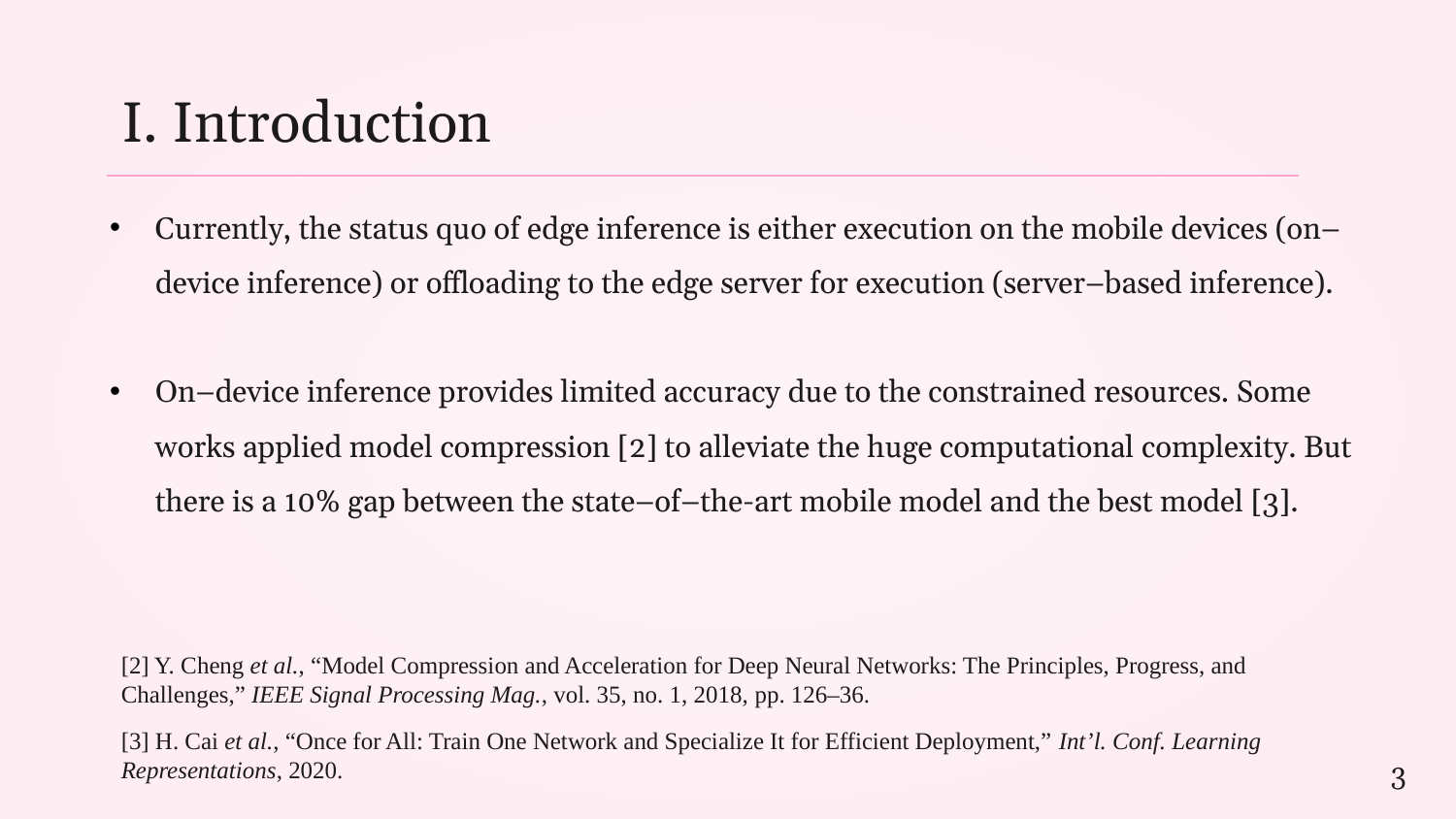

I. Introduction
Currently, the status quo of edge inference is either execution on the mobile devices (on–device inference) or offloading to the edge server for execution (server–based inference).

On–device inference provides limited accuracy due to the constrained resources. Some works applied model compression [2] to alleviate the huge computational complexity. But there is a 10% gap between the state–of–the-art mobile model and the best model [3].
[2] Y. Cheng et al., “Model Compression and Acceleration for Deep Neural Networks: The Principles, Progress, and Challenges,” IEEE Signal Processing Mag., vol. 35, no. 1, 2018, pp. 126–36.
[3] H. Cai et al., “Once for All: Train One Network and Specialize It for Efficient Deployment,” Int’l. Conf. Learning Representations, 2020.
3